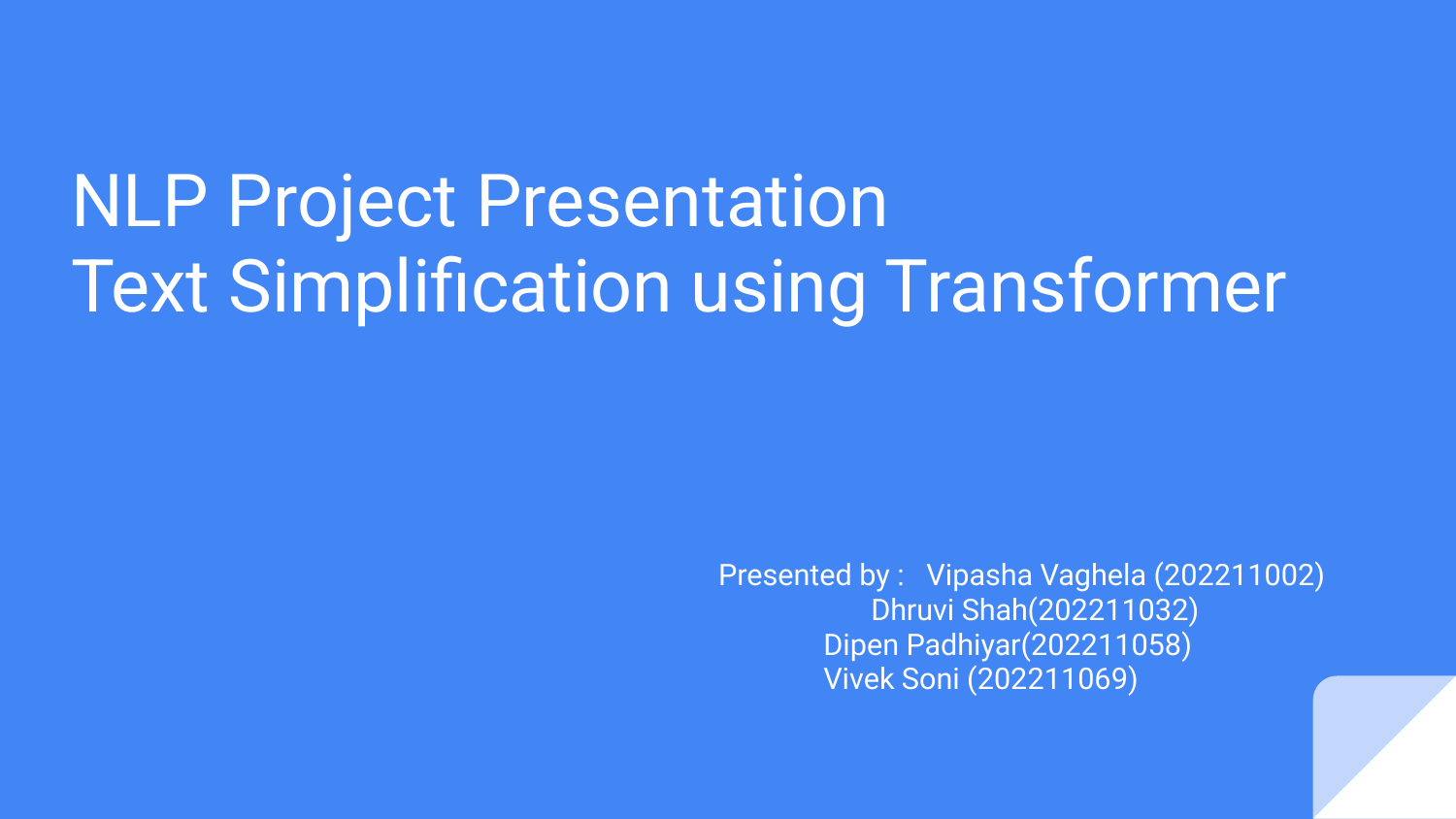

# NLP Project Presentation
Text Simplification using Transformer
Presented by :   Vipasha Vaghela (202211002)
                                Dhruvi Shah(202211032)
      Dipen Padhiyar(202211058)
      Vivek Soni (202211069)